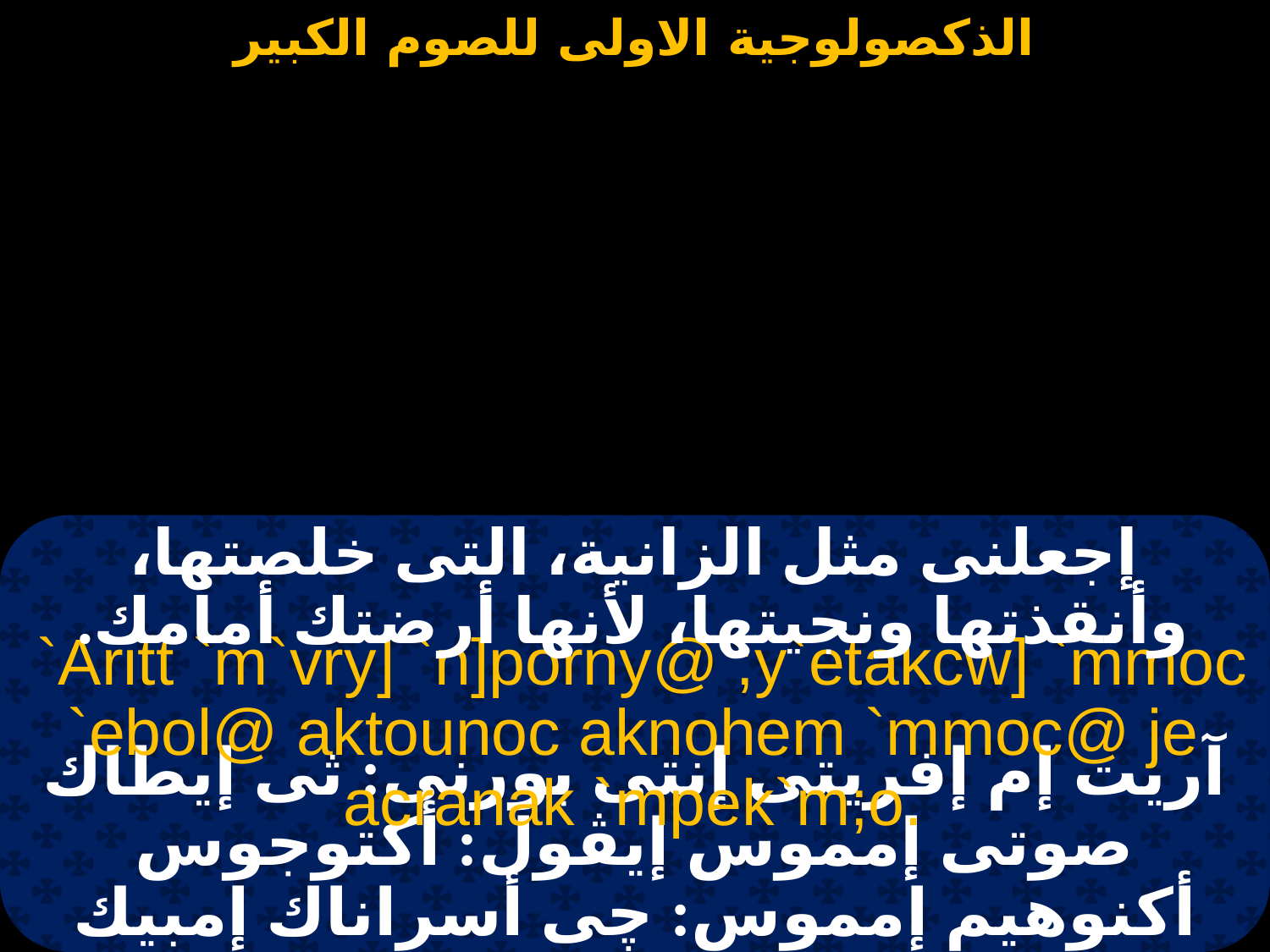

#
إجعلنى مثل الزانية، التى خلصتها، وأنقذتها ونجيتها، لأنها أرضتك أمامك.
 `Aritt `m`vry] `n]porny@ ;y`etakcw] `mmoc `ebol@ aktounoc aknohem `mmoc@ je acranak `mpek`m;o.
آريت إم إفريتى إنتى بورنى: ثى إيطاك صوتى إمموس إيڤول: أكتوجوس أكنوهيم إمموس: چى أسراناك إمبيك إمثو.